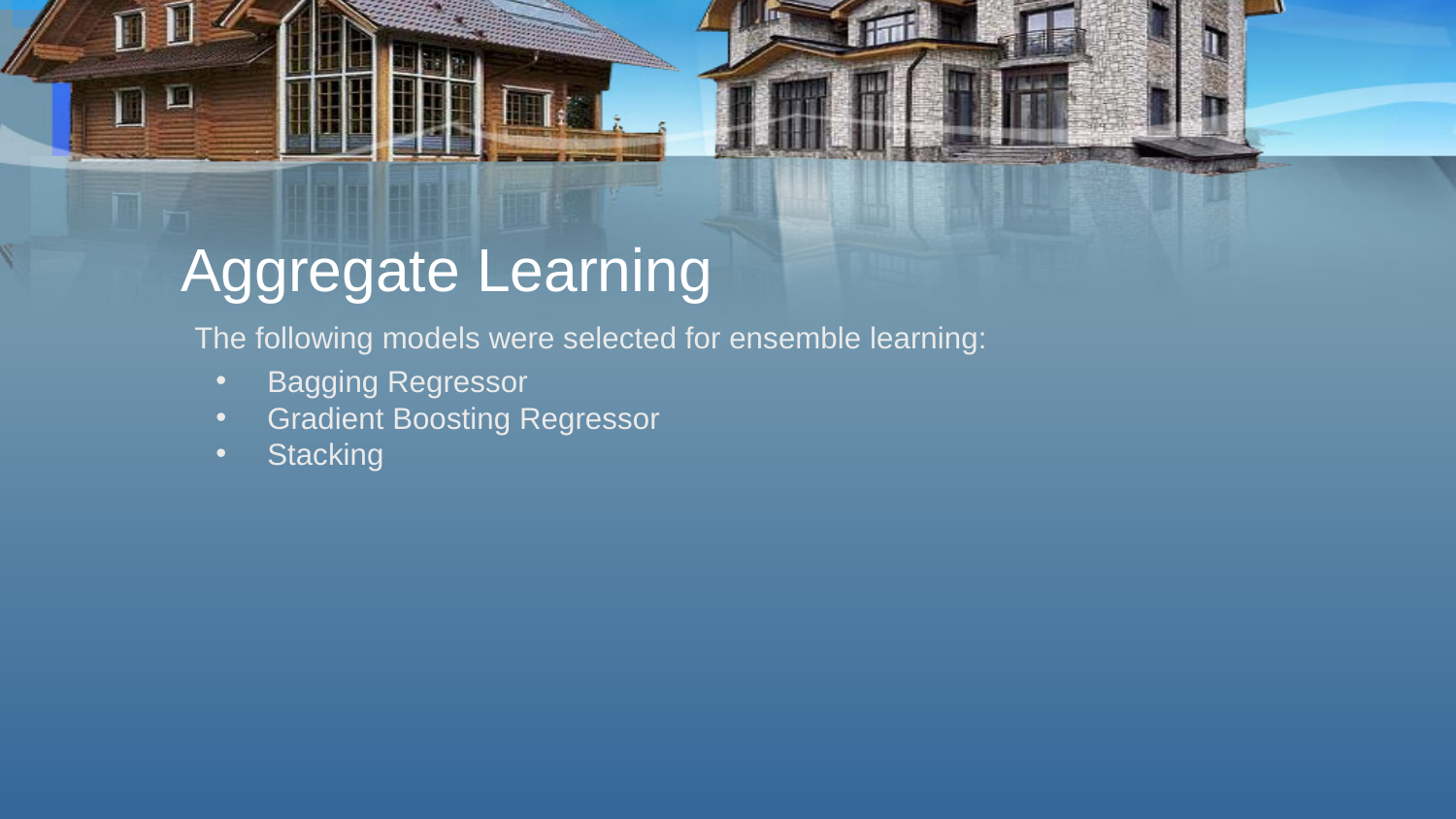

# Aggregate Learning
The following models were selected for ensemble learning:
Bagging Regressor
Gradient Boosting Regressor
Stacking